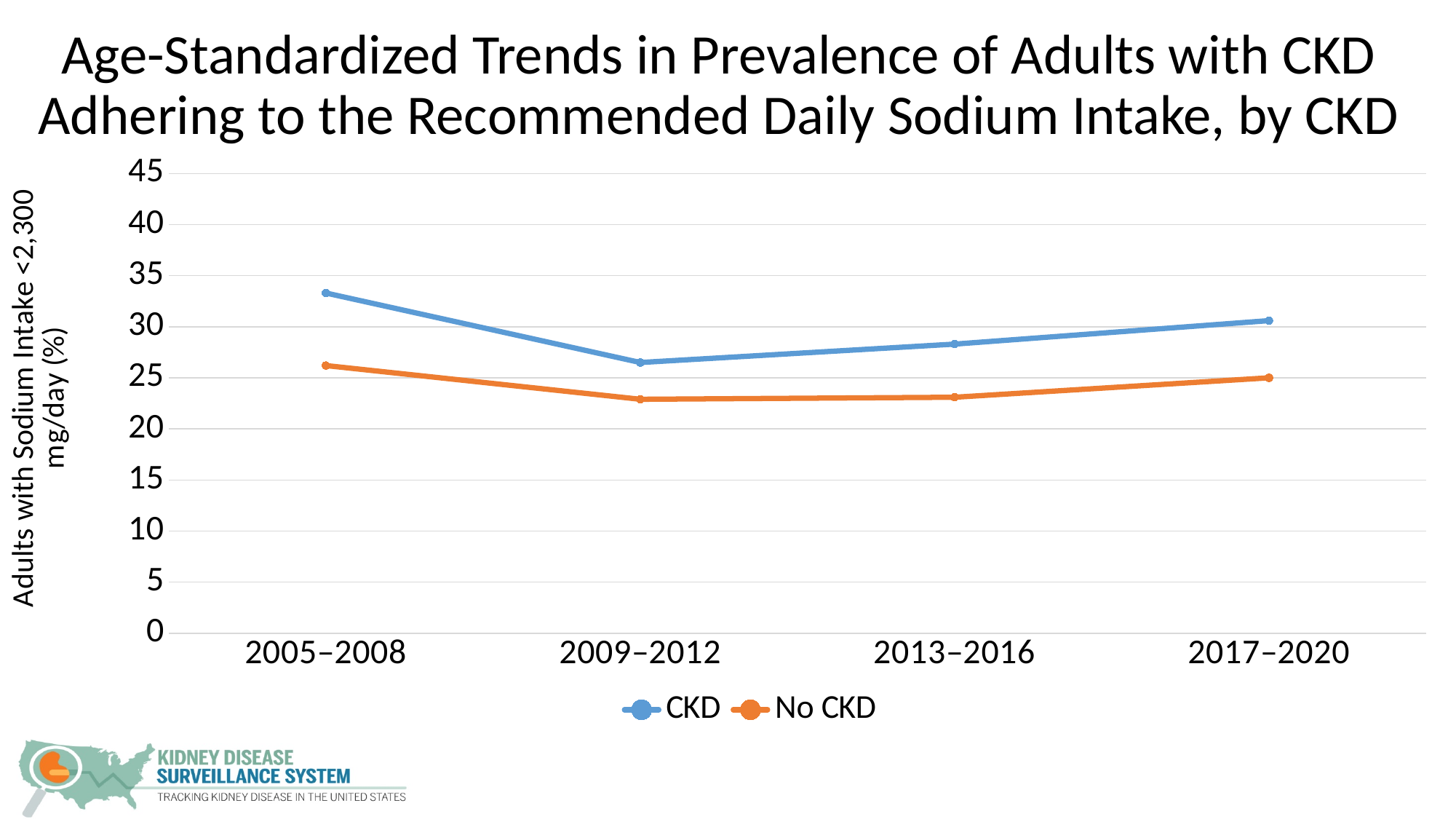

# Age-Standardized Trends in Prevalence of Adults with CKD Adhering to the Recommended Daily Sodium Intake, by CKD

### Chart

| Category | CKD | No CKD |
|---|---|---|
| 2005–2008 | 33.3 | 26.2 |
| 2009–2012 | 26.5 | 22.9 |
| 2013–2016 | 28.3 | 23.1 |
| 2017–2020 | 30.6 | 25.0 |